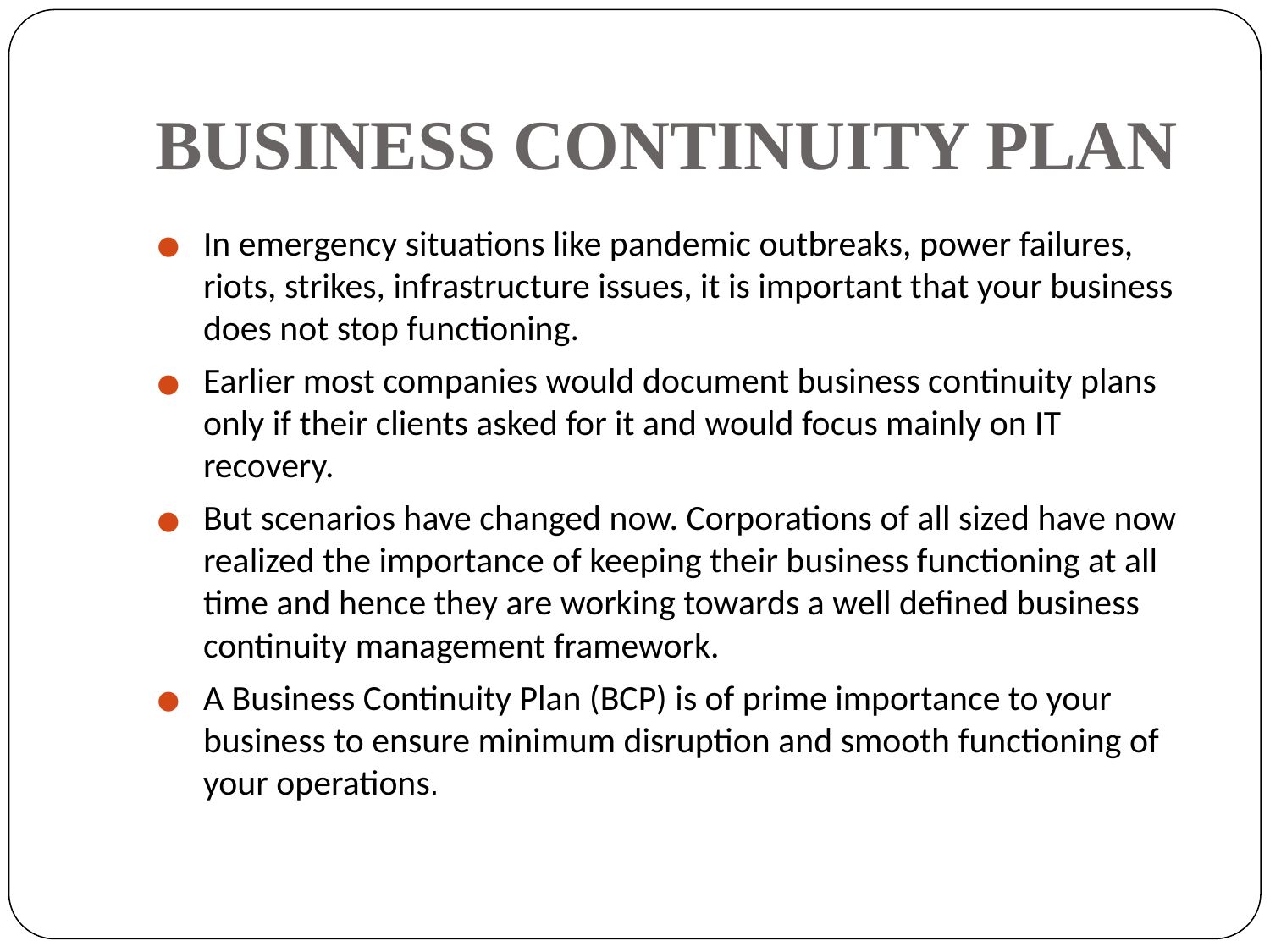

# BUSINESS CONTINUITY PLAN
In emergency situations like pandemic outbreaks, power failures, riots, strikes, infrastructure issues, it is important that your business does not stop functioning.
Earlier most companies would document business continuity plans only if their clients asked for it and would focus mainly on IT recovery.
But scenarios have changed now. Corporations of all sized have now realized the importance of keeping their business functioning at all time and hence they are working towards a well defined business continuity management framework.
A Business Continuity Plan (BCP) is of prime importance to your business to ensure minimum disruption and smooth functioning of your operations.